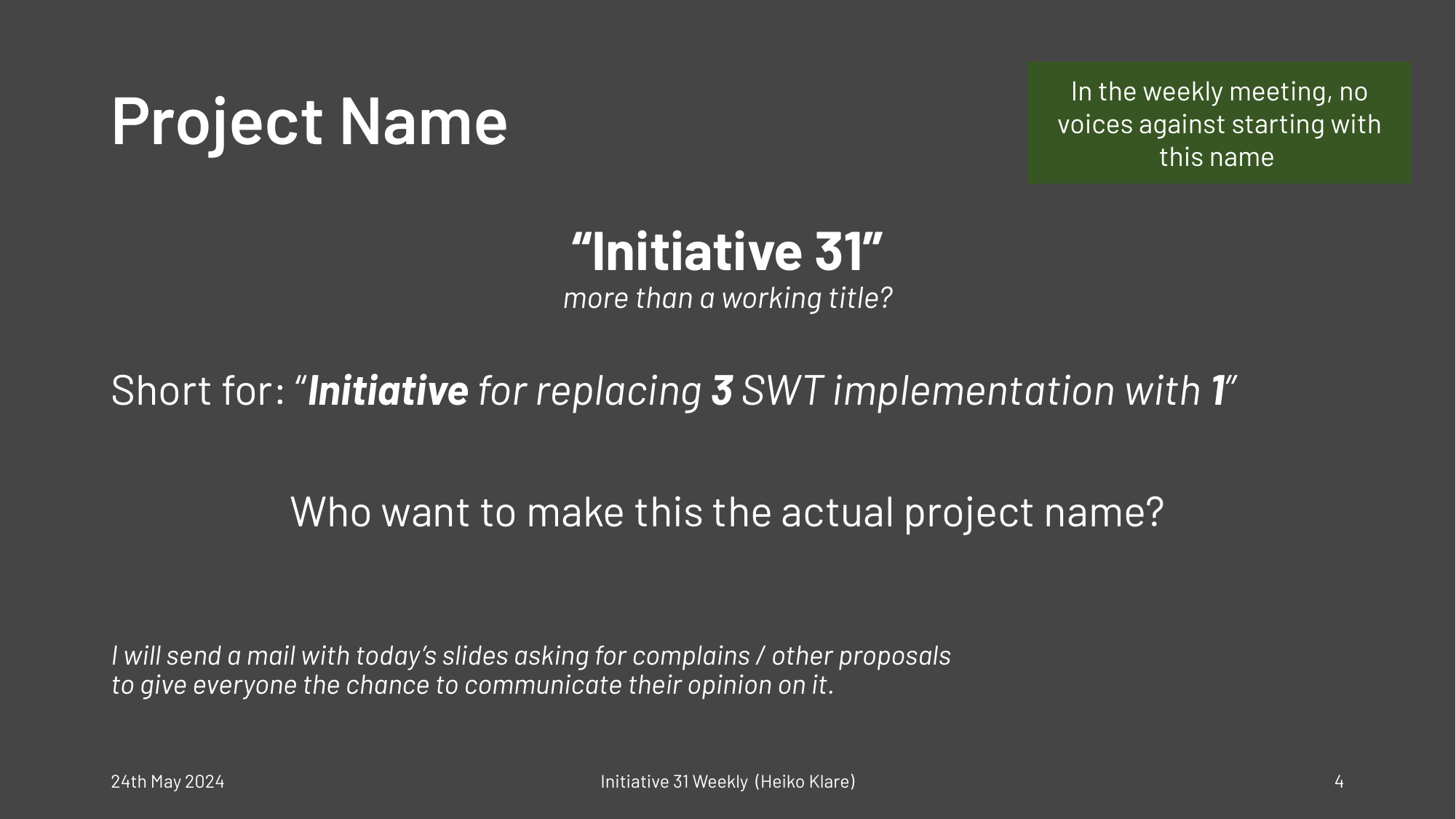

# Project Name
In the weekly meeting, no voices against starting with this name
“Initiative 31”
more than a working title?
Short for: “Initiative for replacing 3 SWT implementation with 1”

Who want to make this the actual project name?

I will send a mail with today’s slides asking for complains / other proposals
to give everyone the chance to communicate their opinion on it.

24th May 2024
Initiative 31 Weekly  (Heiko Klare)
4